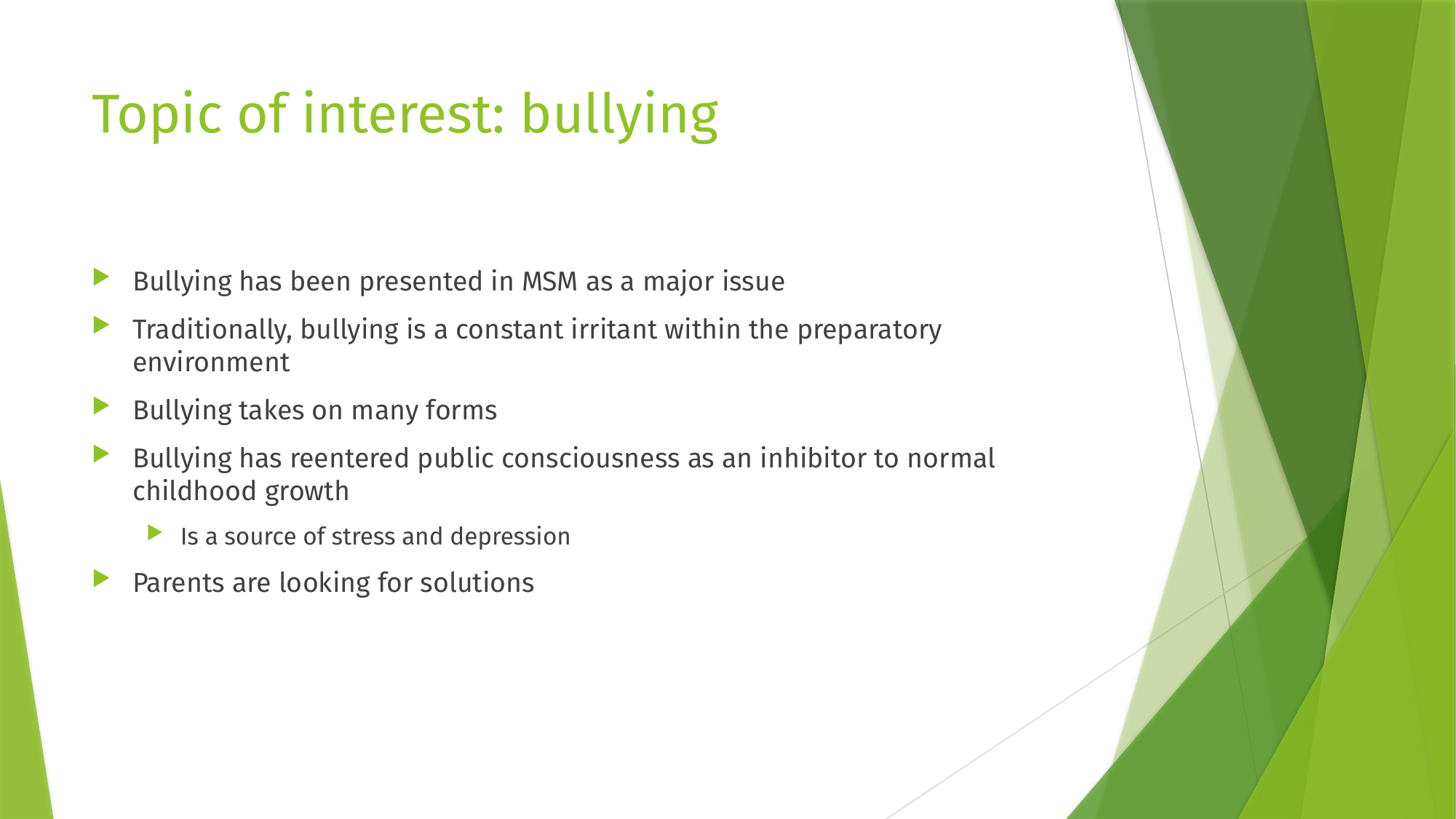

# Topic of interest: bullying
Bullying has been presented in MSM as a major issue
Traditionally, bullying is a constant irritant within the preparatory environment
Bullying takes on many forms
Bullying has reentered public consciousness as an inhibitor to normal childhood growth
Is a source of stress and depression
Parents are looking for solutions